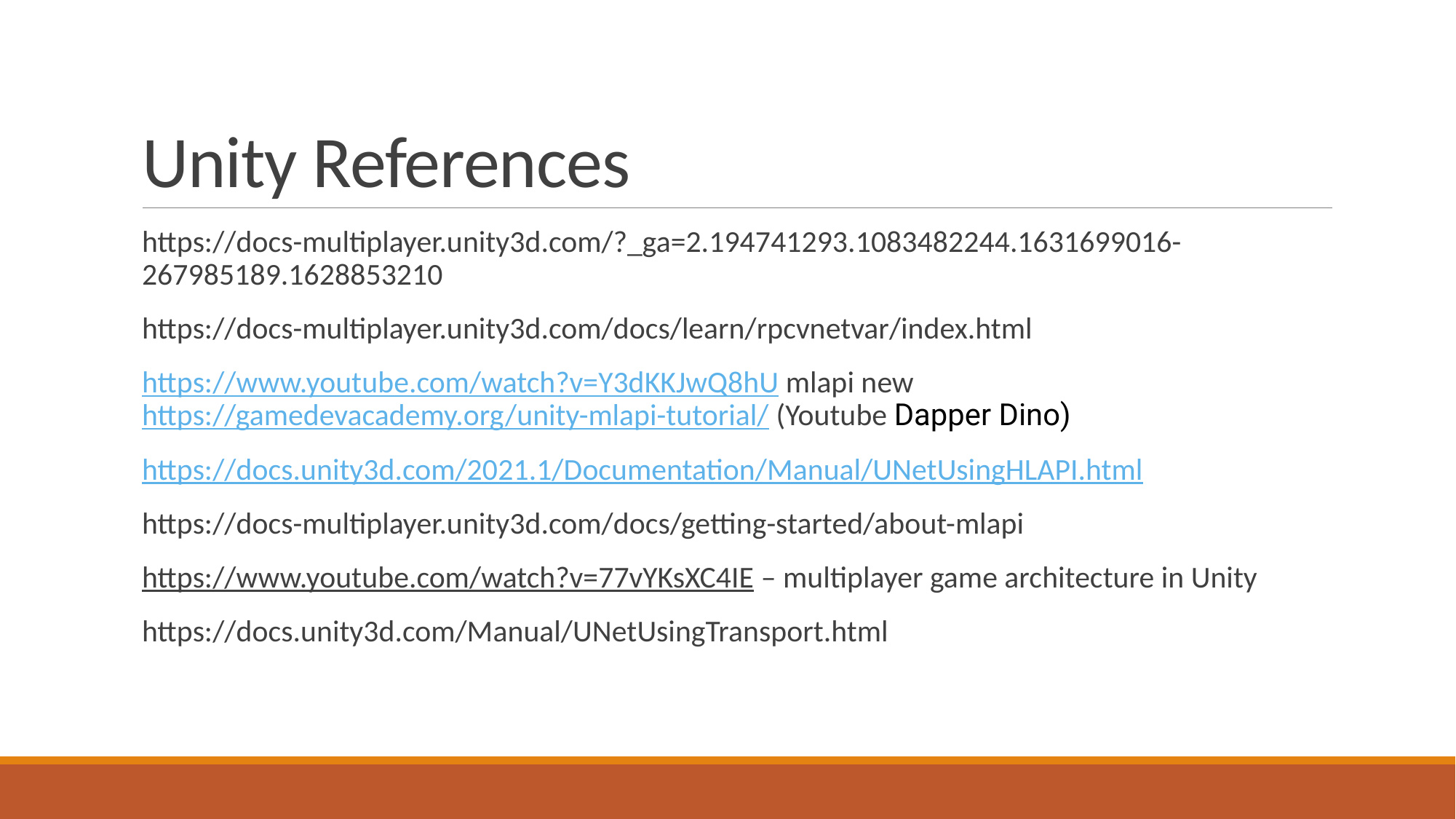

# Unity References
https://docs-multiplayer.unity3d.com/?_ga=2.194741293.1083482244.1631699016-267985189.1628853210
https://docs-multiplayer.unity3d.com/docs/learn/rpcvnetvar/index.html
https://www.youtube.com/watch?v=Y3dKKJwQ8hU mlapi new https://gamedevacademy.org/unity-mlapi-tutorial/ (Youtube Dapper Dino)
https://docs.unity3d.com/2021.1/Documentation/Manual/UNetUsingHLAPI.html
https://docs-multiplayer.unity3d.com/docs/getting-started/about-mlapi
https://www.youtube.com/watch?v=77vYKsXC4IE – multiplayer game architecture in Unity
https://docs.unity3d.com/Manual/UNetUsingTransport.html